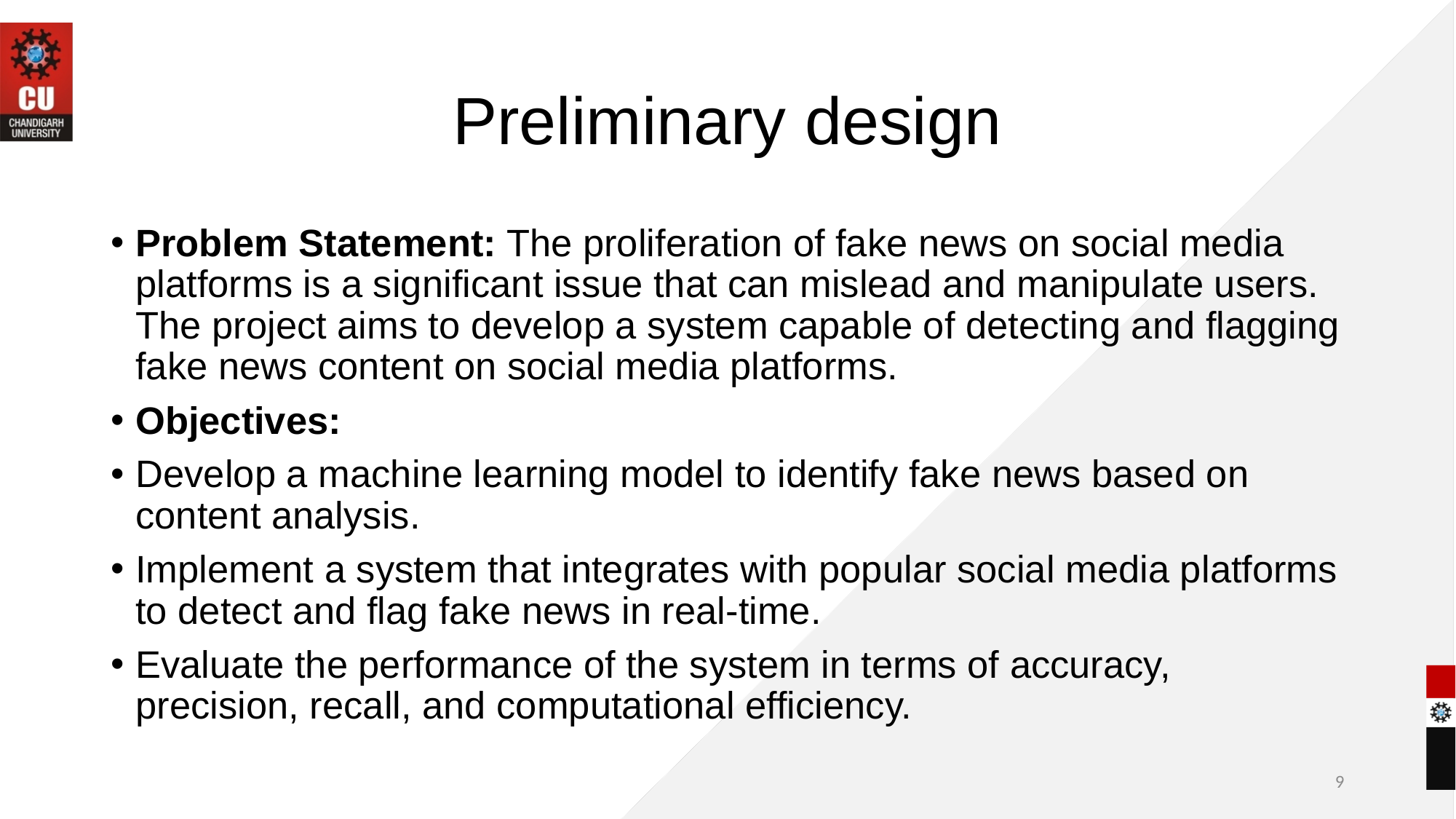

# Preliminary design
Problem Statement: The proliferation of fake news on social media platforms is a significant issue that can mislead and manipulate users. The project aims to develop a system capable of detecting and flagging fake news content on social media platforms.
Objectives:
Develop a machine learning model to identify fake news based on content analysis.
Implement a system that integrates with popular social media platforms to detect and flag fake news in real-time.
Evaluate the performance of the system in terms of accuracy, precision, recall, and computational efficiency.

9